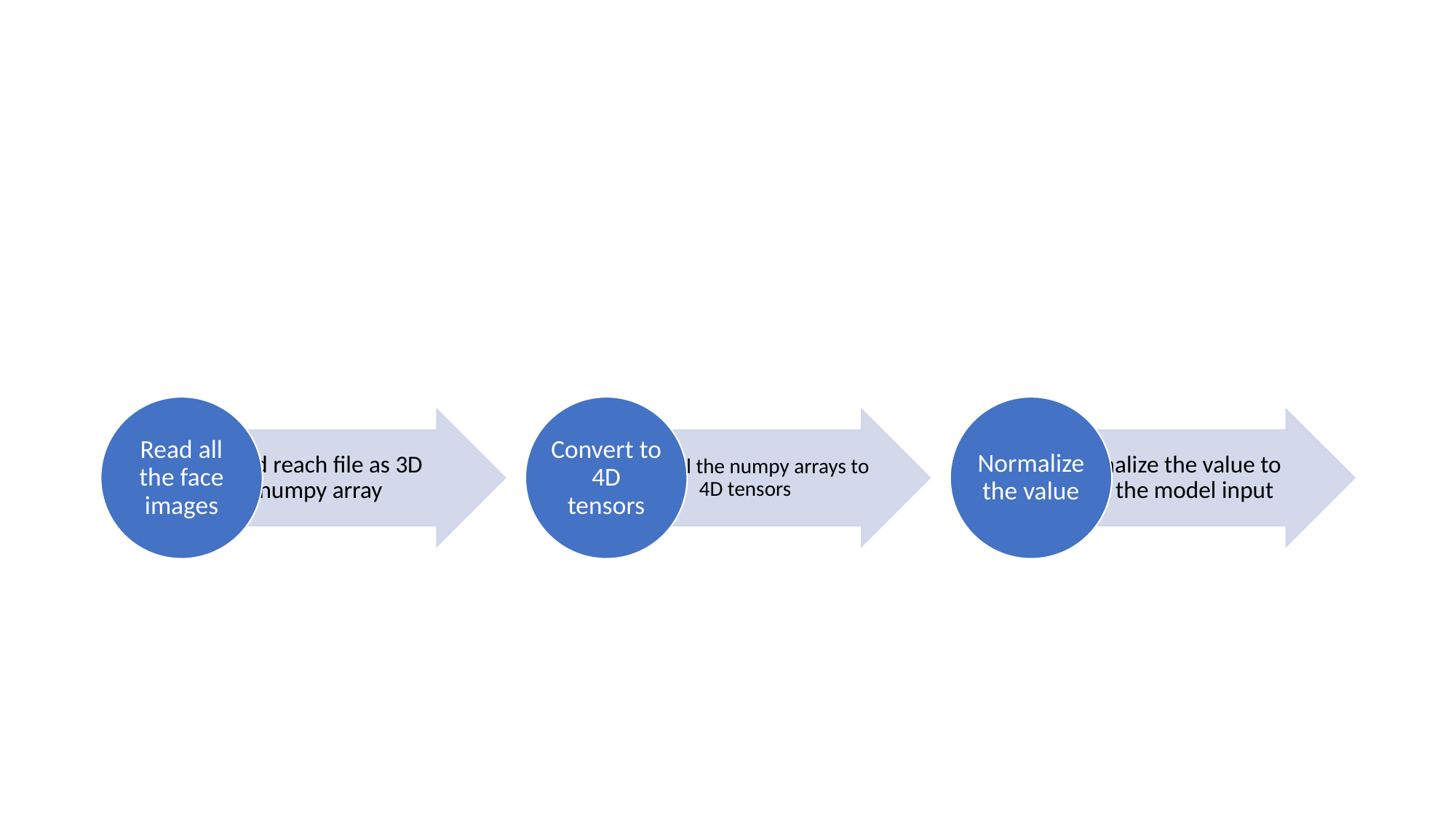

#
Read reach file as 3D numpy array
Read all the face images
Stack all the numpy arrays to 4D tensors
Convert to 4D tensors
Normalize the value to fulfil the model input
Normalize the value